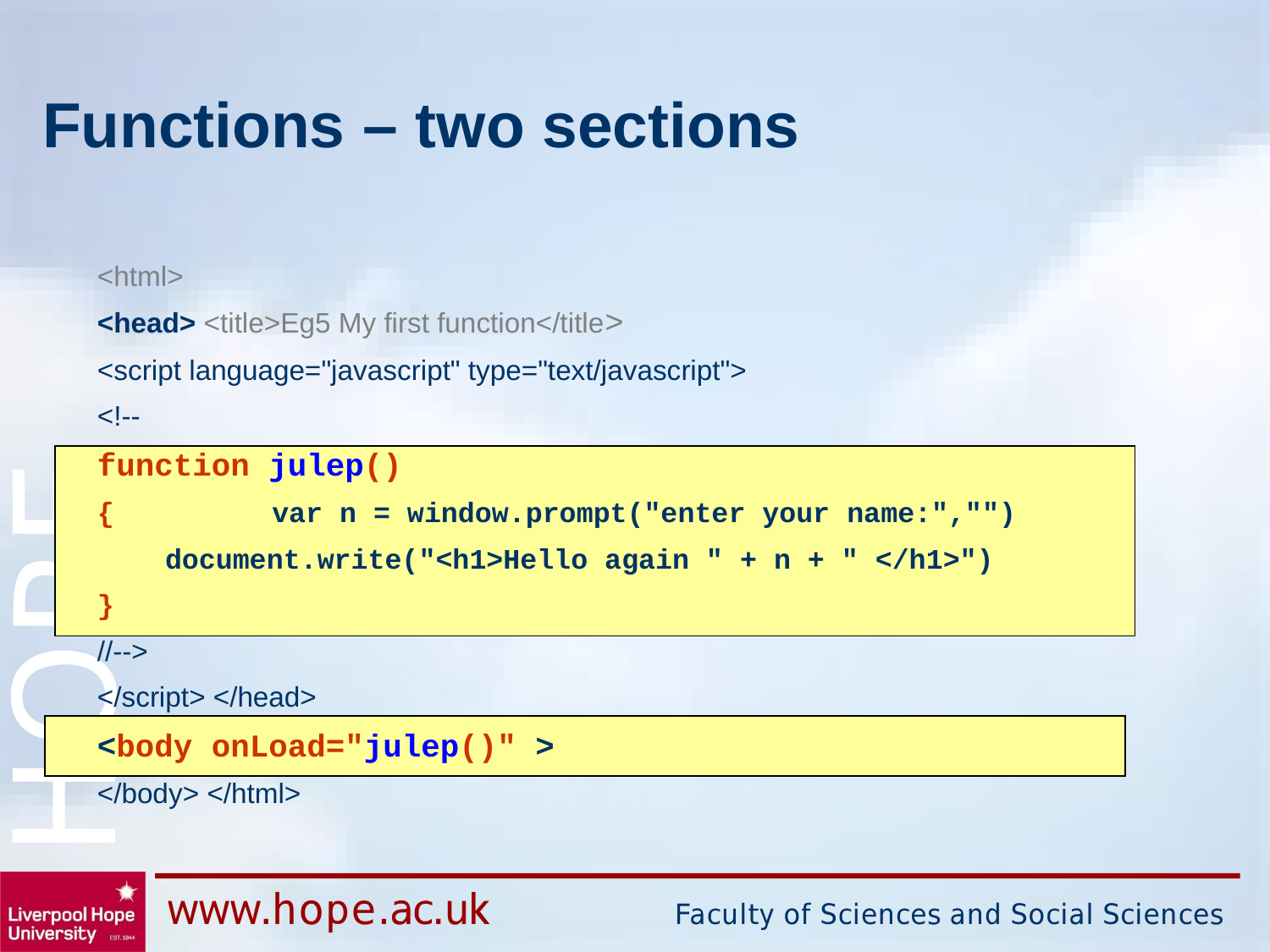

# Functions – two sections
<html>
<head> <title>Eg5 My first function</title>
<script language="javascript" type="text/javascript">
<!--
function julep()
{  	var n = window.prompt("enter your name:","")
    document.write("<h1>Hello again " + n + " </h1>")
}
//-->
</script> </head>
<body onLoad="julep()" >
</body> </html>